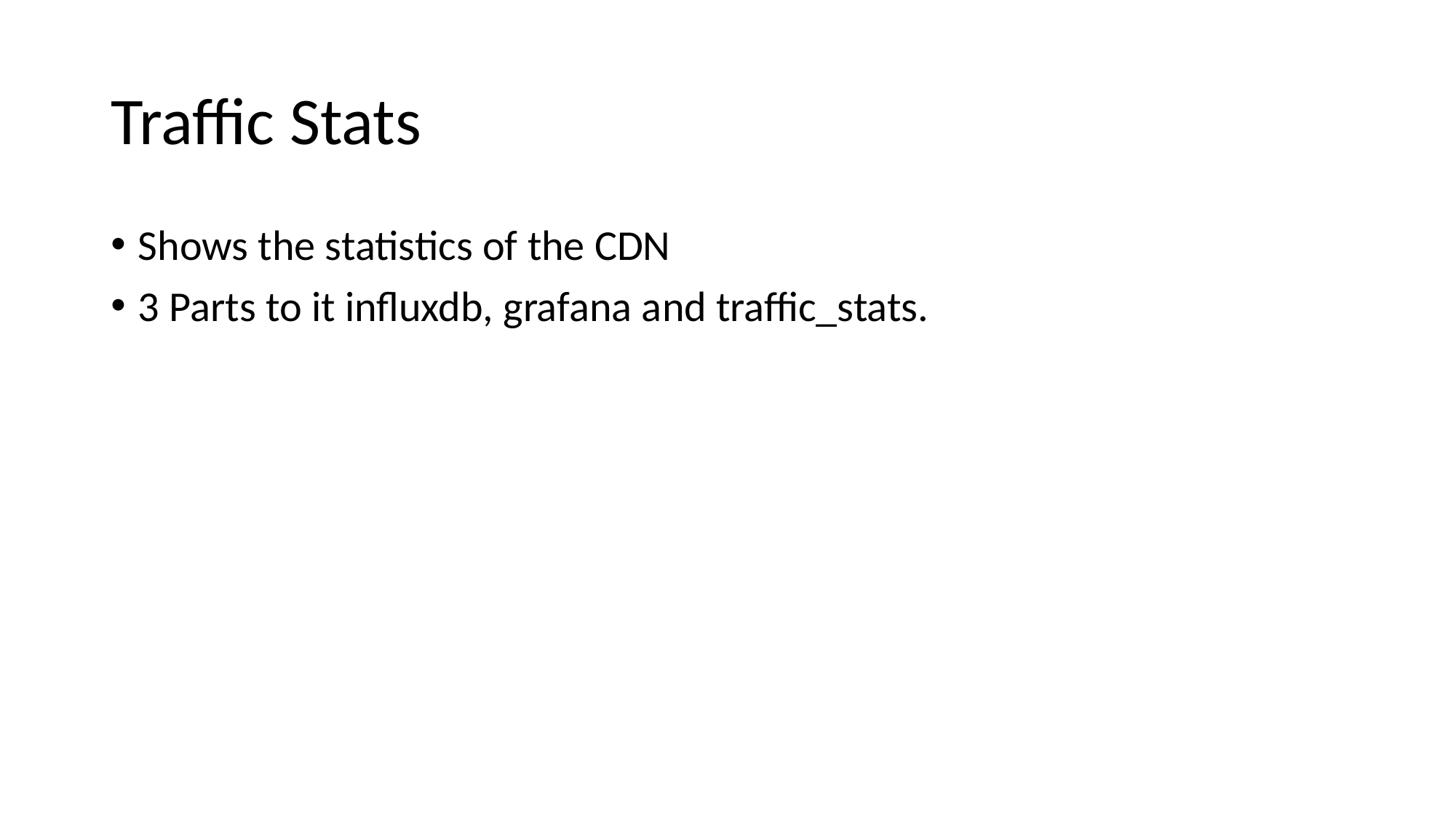

# Traffic Stats
Shows the statistics of the CDN
3 Parts to it influxdb, grafana and traffic_stats.